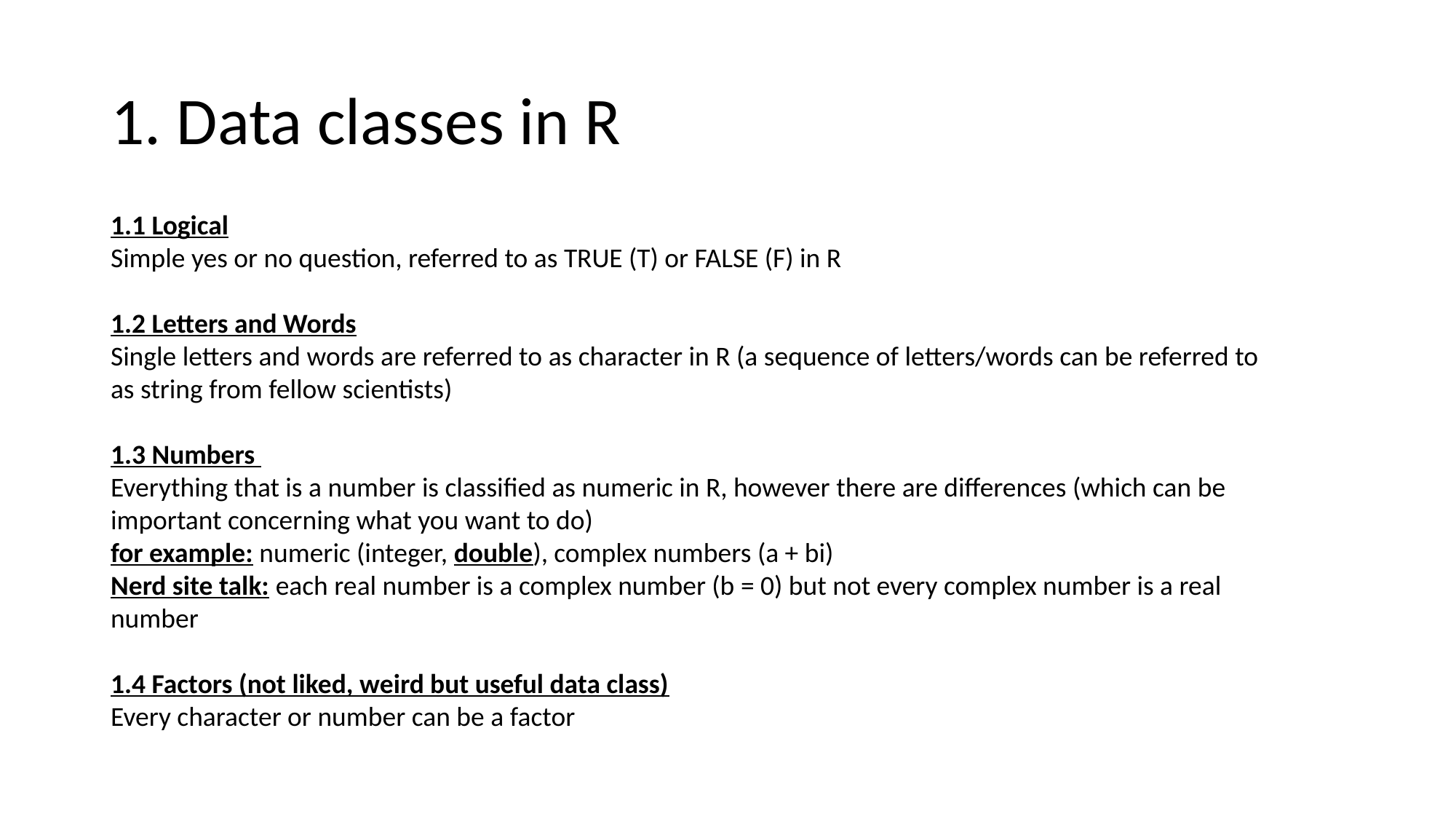

# 1. Data classes in R
1.1 Logical
Simple yes or no question, referred to as TRUE (T) or FALSE (F) in R

1.2 Letters and Words
Single letters and words are referred to as character in R (a sequence of letters/words can be referred to as string from fellow scientists)

1.3 Numbers
Everything that is a number is classified as numeric in R, however there are differences (which can be important concerning what you want to do)
for example: numeric (integer, double), complex numbers (a + bi)
Nerd site talk: each real number is a complex number (b = 0) but not every complex number is a real number

1.4 Factors (not liked, weird but useful data class)
Every character or number can be a factor